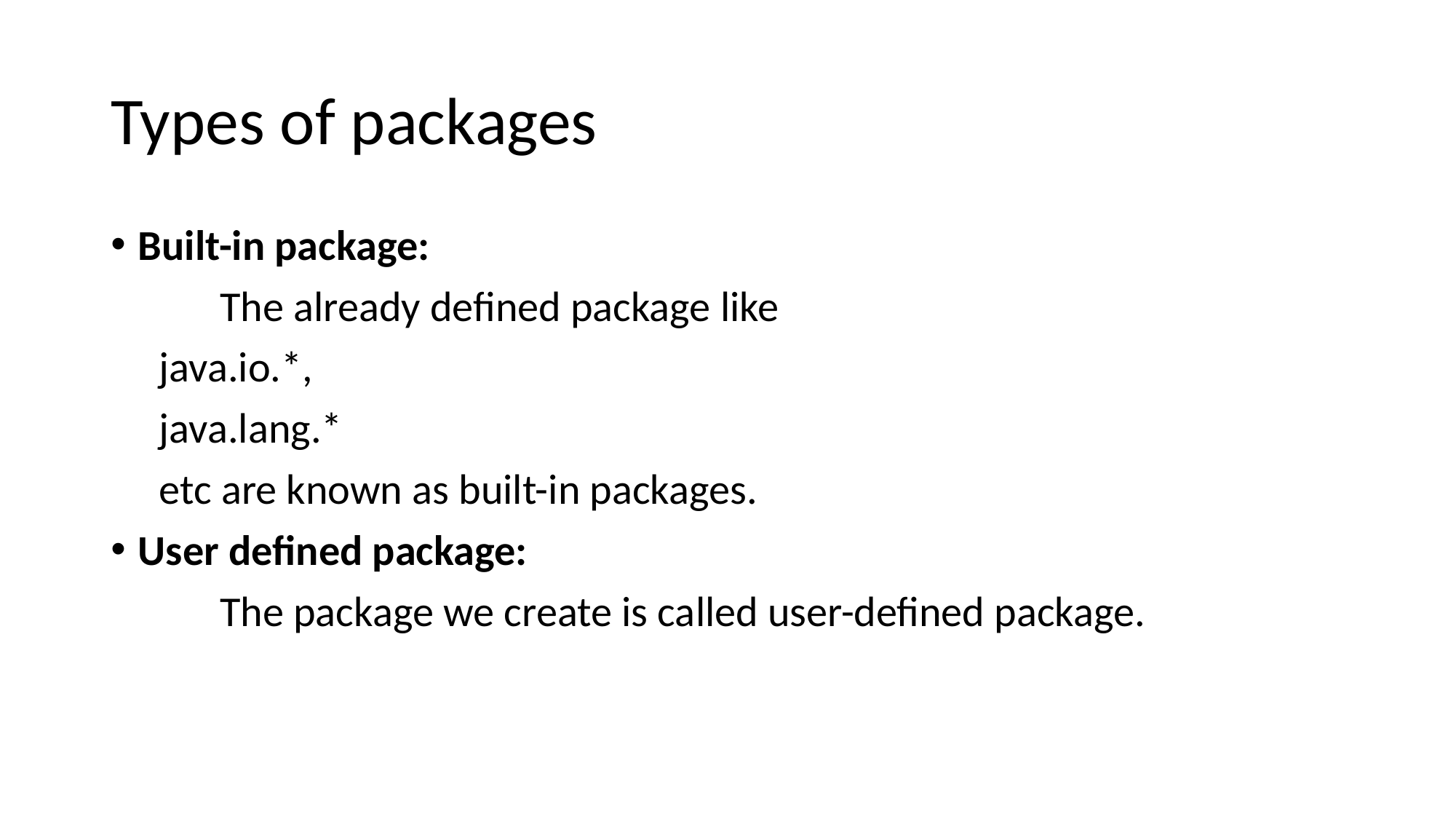

# Types of packages
Built-in package:
	The already defined package like
     java.io.*,
     java.lang.*
     etc are known as built-in packages.
User defined package:
	The package we create is called user-defined package.